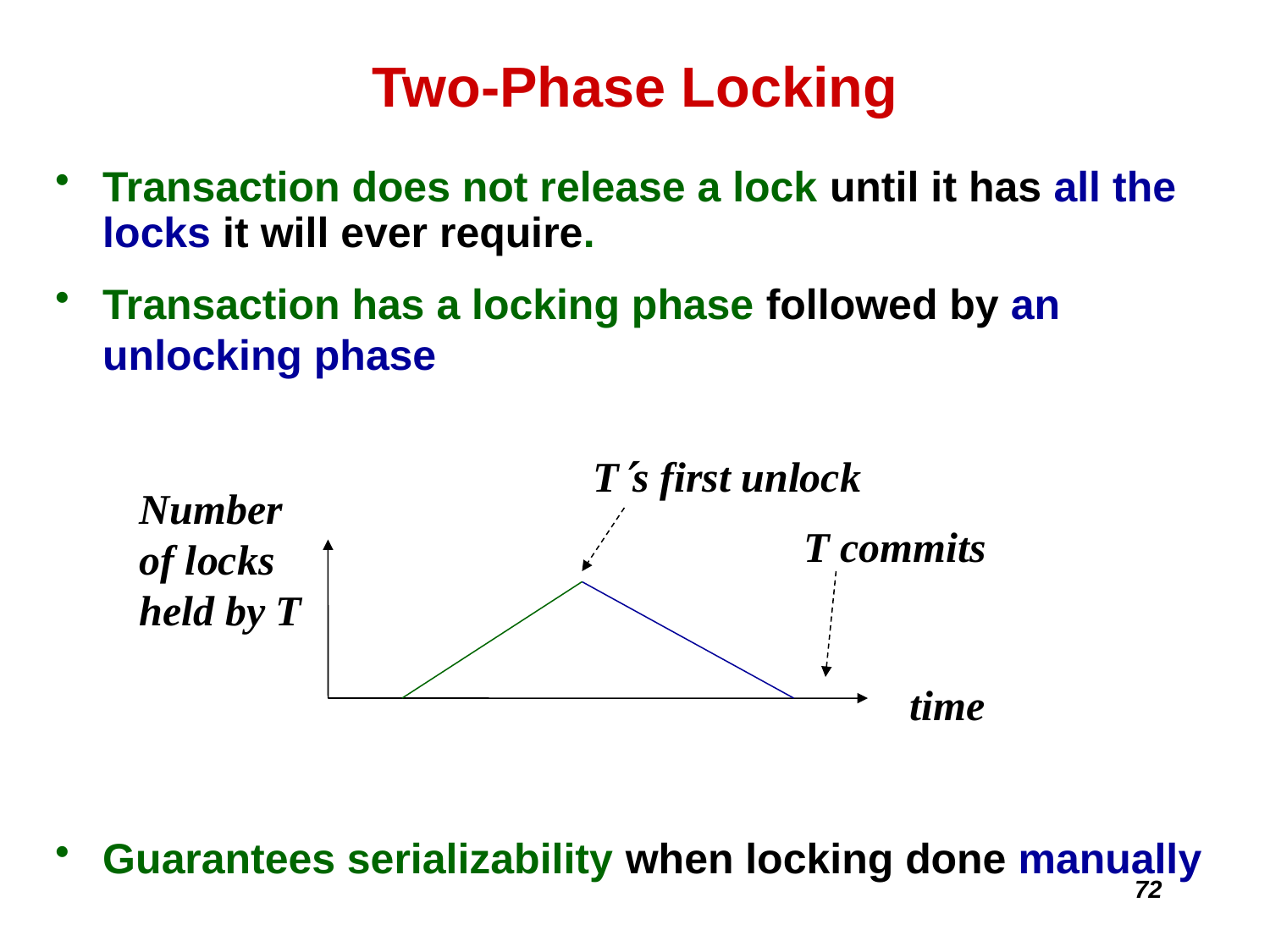

# Two-Phase Locking
Transaction does not release a lock until it has all the locks it will ever require.
Transaction has a locking phase followed by an unlocking phase

Guarantees serializability when locking done manually

T′s first unlock

Number
of locks
held by T

time

T commits

72